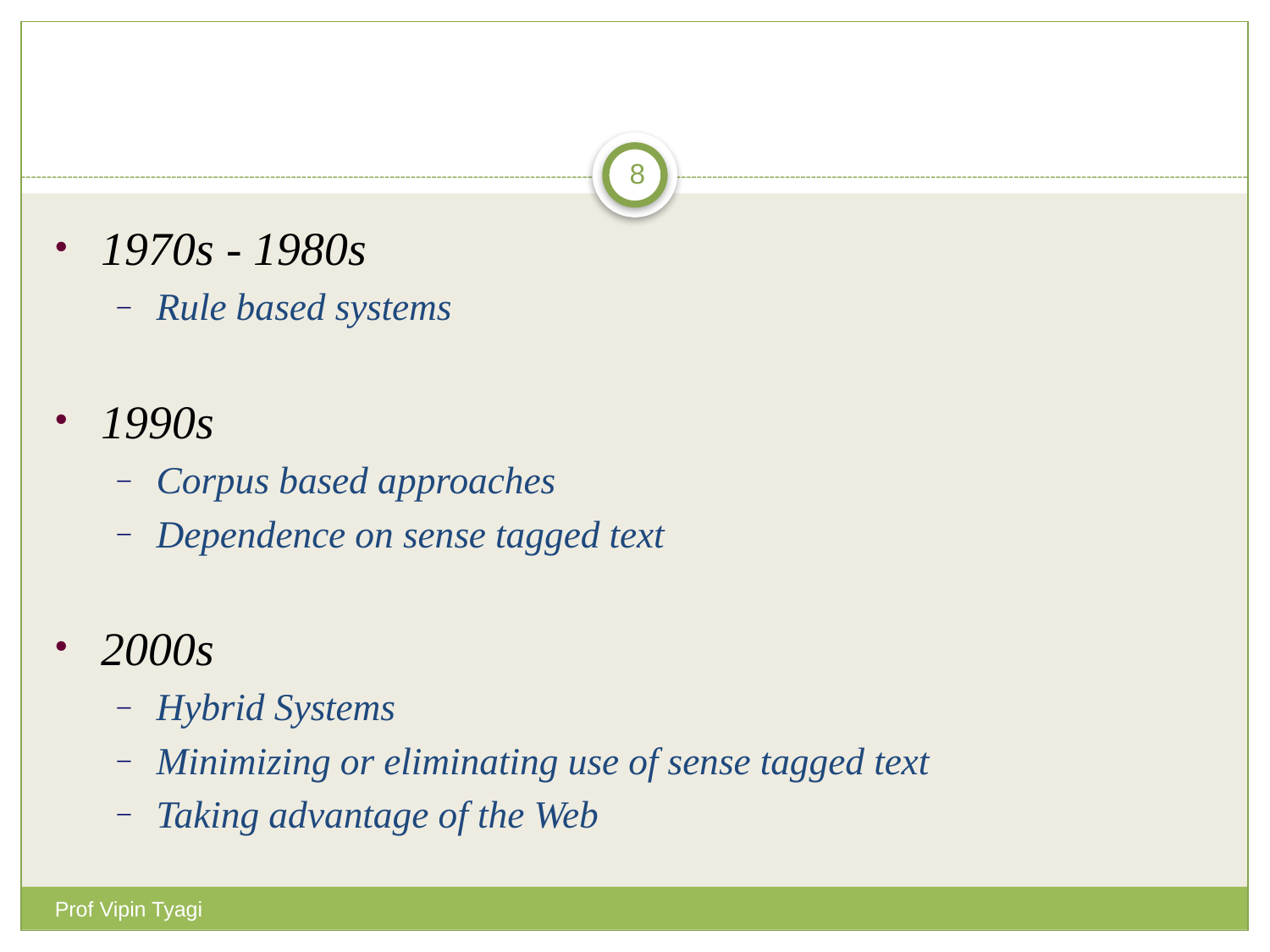

#
8
1970s - 1980s
Rule based systems

1990s
Corpus based approaches
Dependence on sense tagged text

2000s
Hybrid Systems
Minimizing or eliminating use of sense tagged text
Taking advantage of the Web

Prof Vipin Tyagi